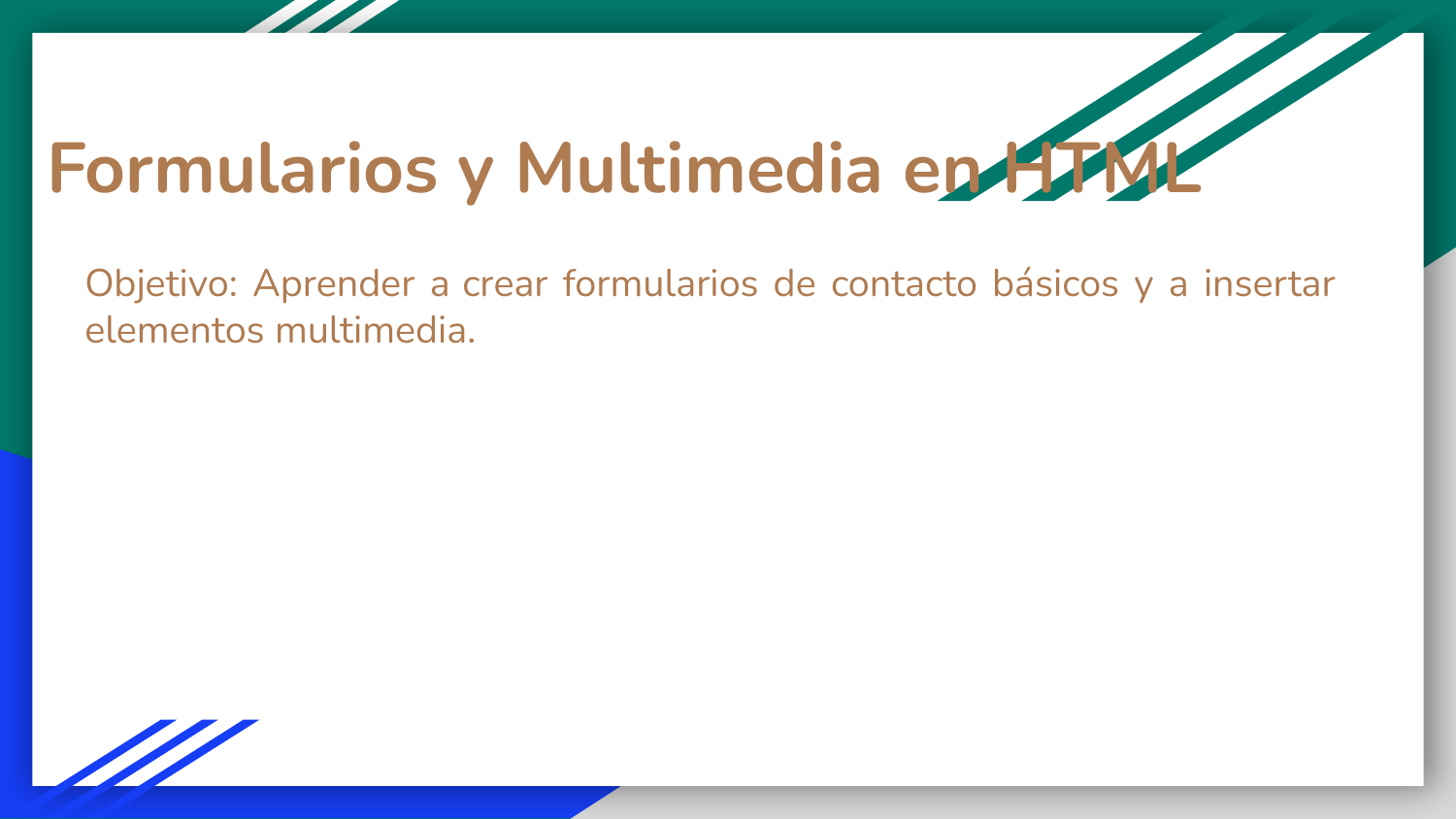

Formularios y Multimedia en HTML

# Objetivo: Aprender a crear formularios de contacto básicos y a insertar elementos multimedia.